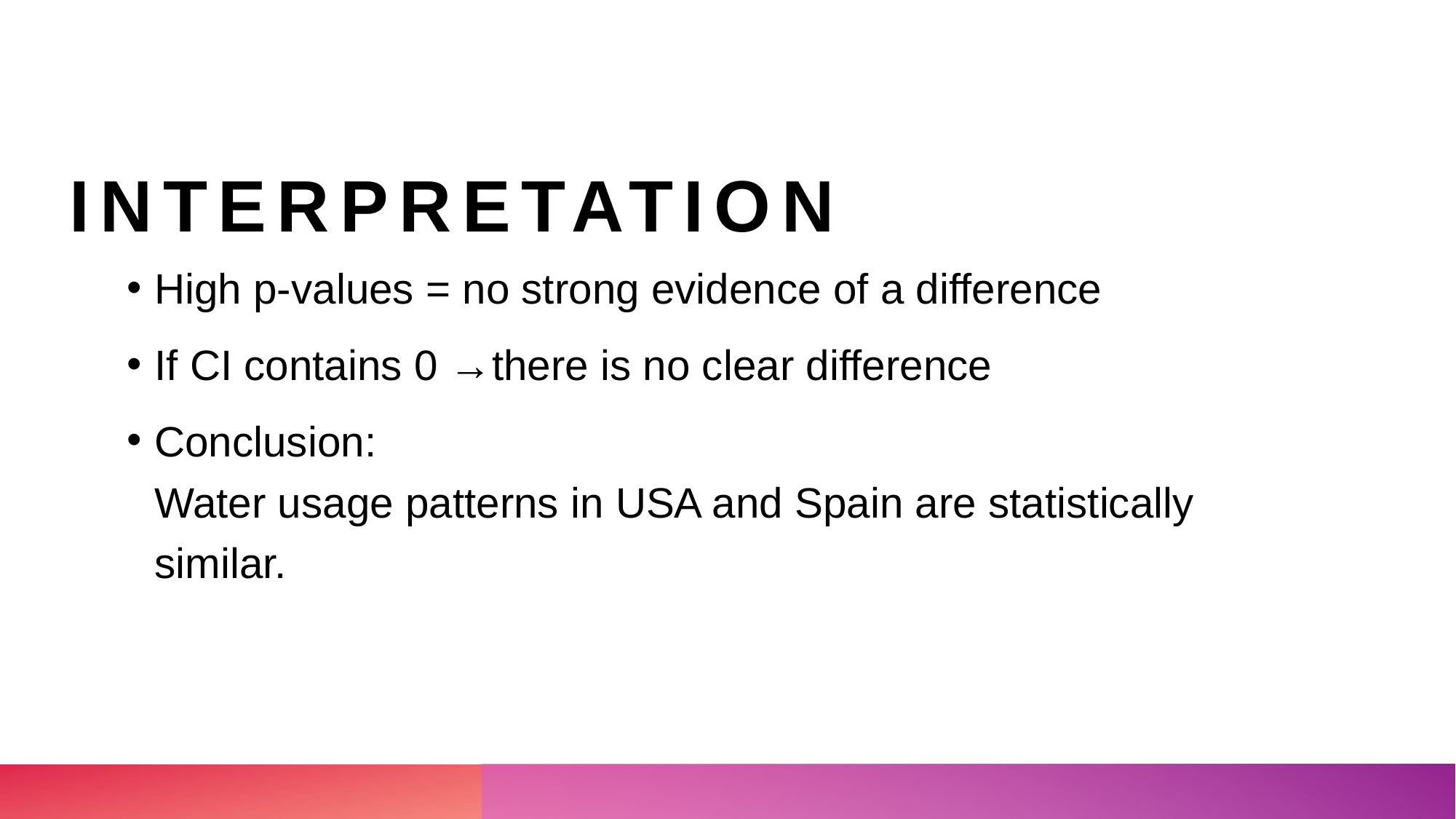

# Interpretation
High p-values = no strong evidence of a difference
If CI contains 0 →there is no clear difference
Conclusion:
Water usage patterns in USA and Spain are statistically similar.